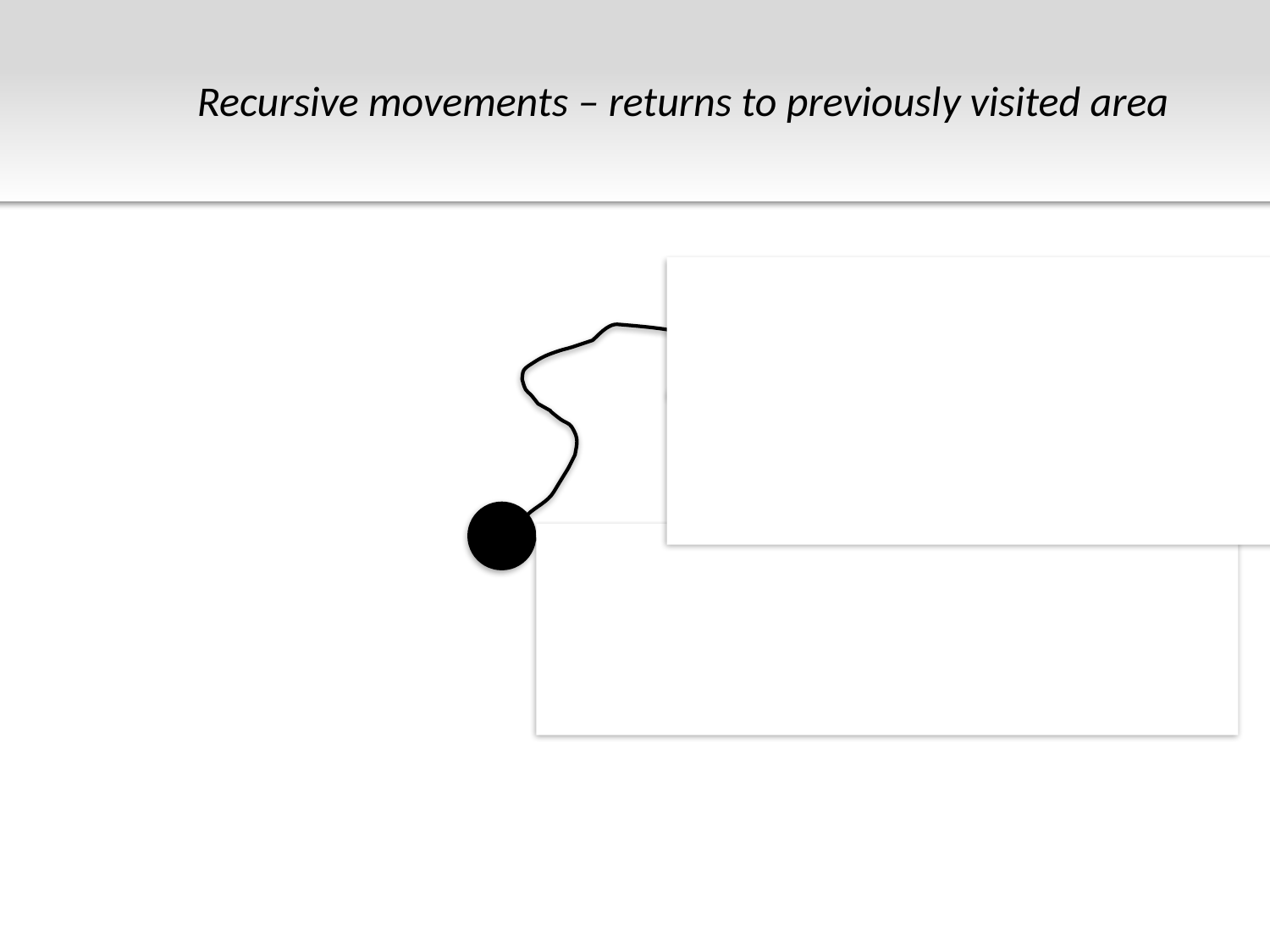

Data exploration using recursion
Recursive movements – returns to previously visited area